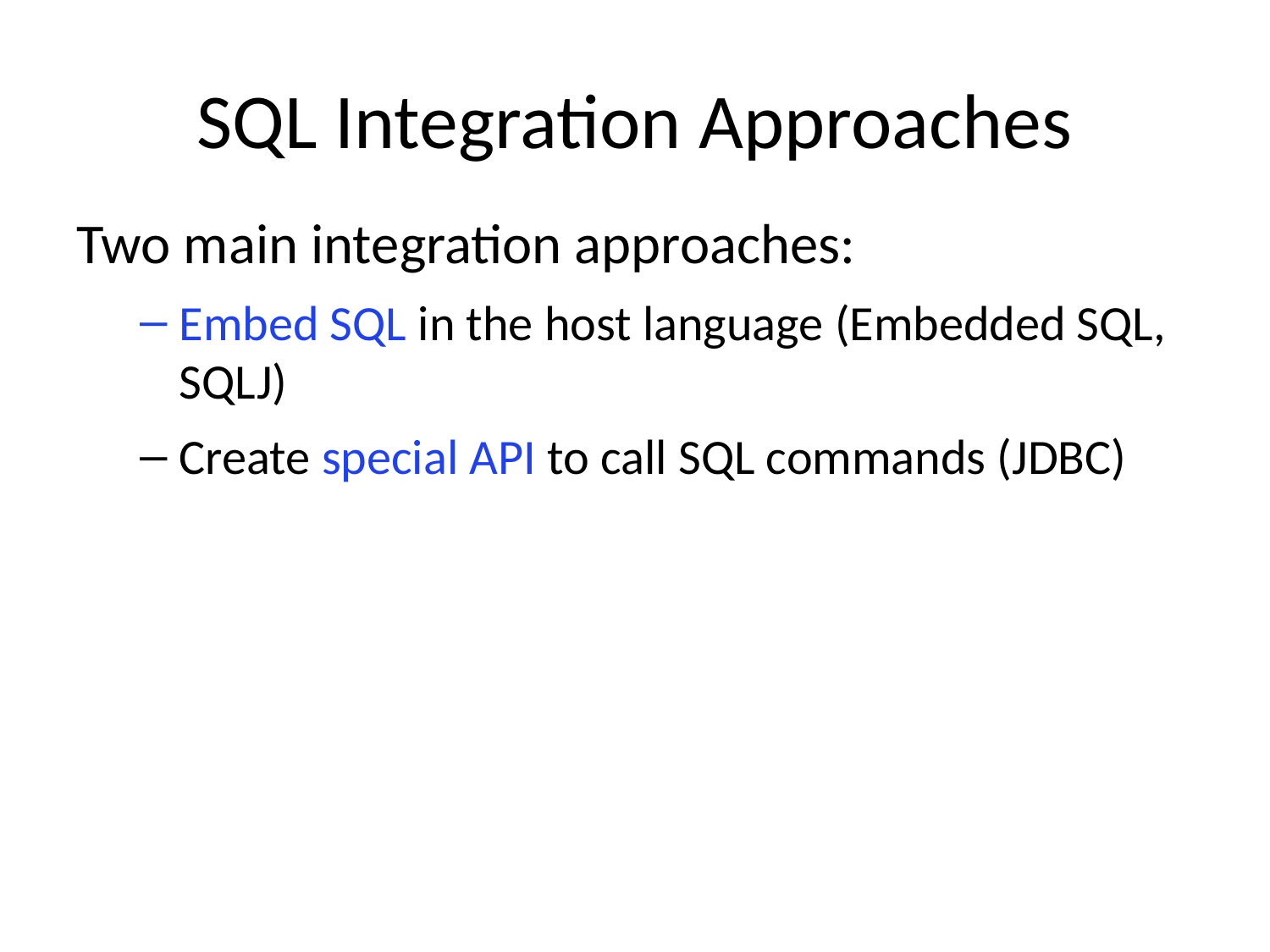

# SQL Integration Approaches
Two main integration approaches:
Embed SQL in the host language (Embedded SQL, SQLJ)
Create special API to call SQL commands (JDBC)